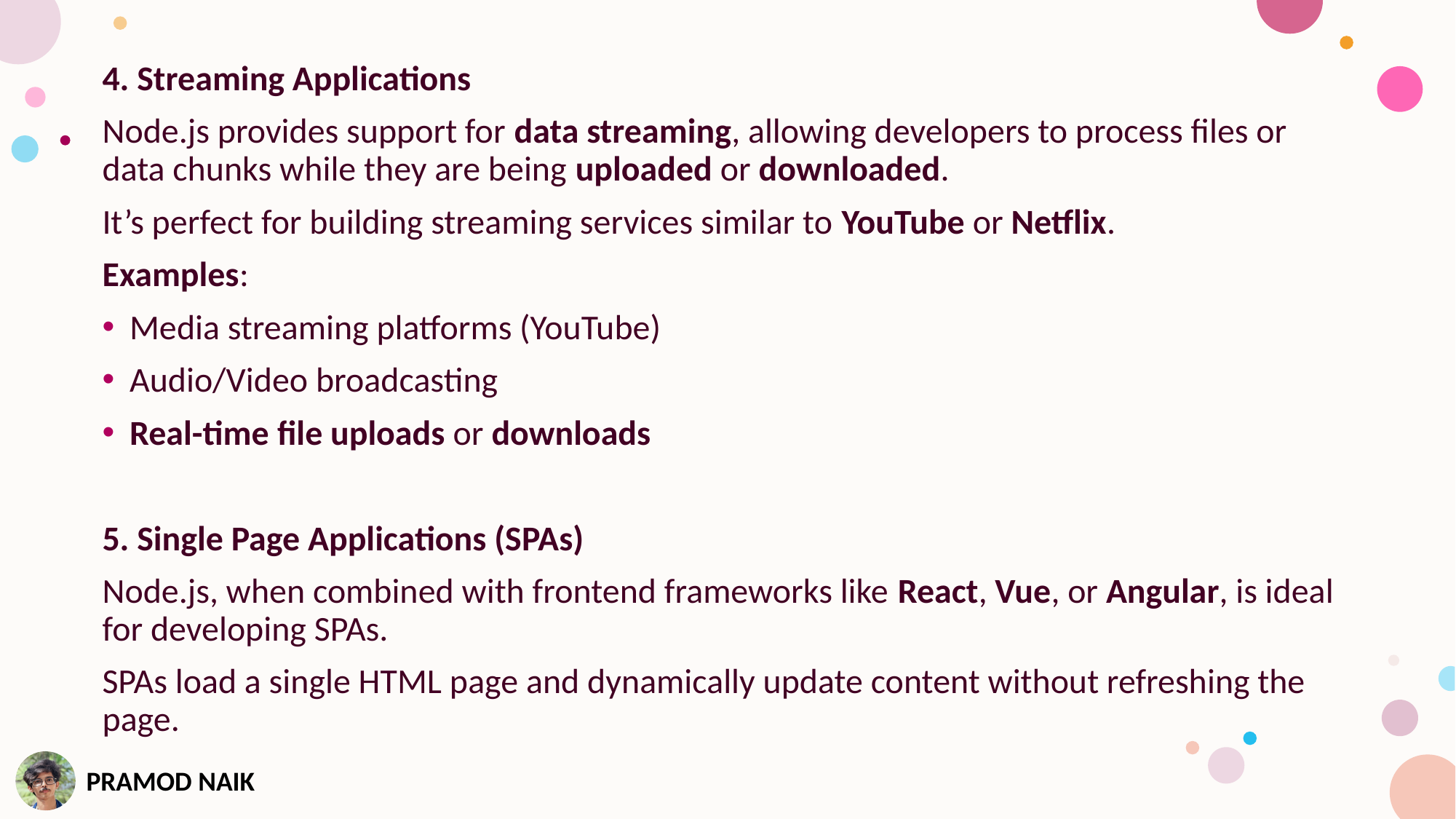

4. Streaming Applications
Node.js provides support for data streaming, allowing developers to process files or data chunks while they are being uploaded or downloaded.
It’s perfect for building streaming services similar to YouTube or Netflix.
Examples:
Media streaming platforms (YouTube)
Audio/Video broadcasting
Real-time file uploads or downloads

5. Single Page Applications (SPAs)
Node.js, when combined with frontend frameworks like React, Vue, or Angular, is ideal for developing SPAs.
SPAs load a single HTML page and dynamically update content without refreshing the page.